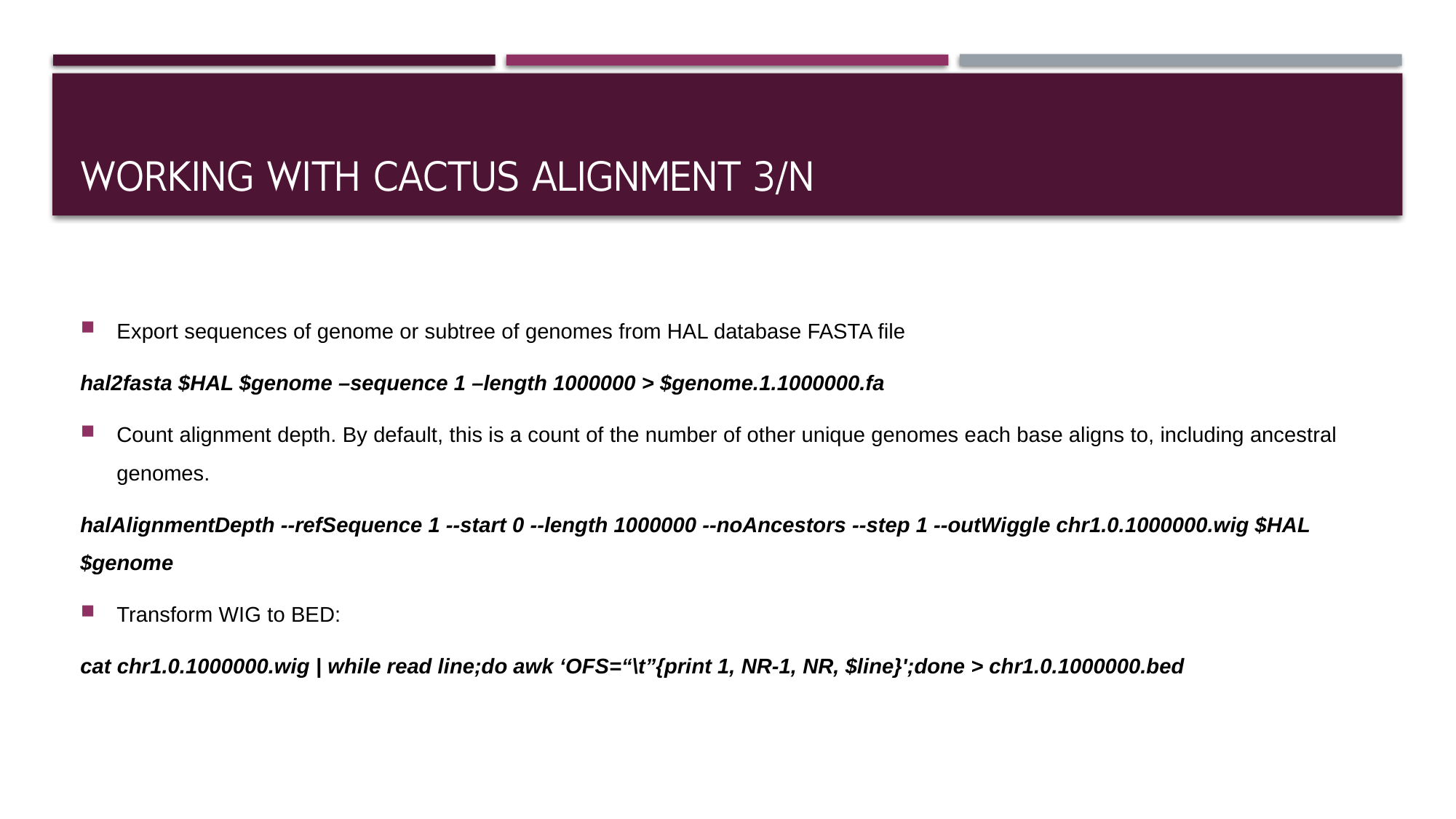

# Working with cactus alignment 3/n

Export sequences of genome or subtree of genomes from HAL database FASTA file
hal2fasta $HAL $genome –sequence 1 –length 1000000 > $genome.1.1000000.fa
Count alignment depth. By default, this is a count of the number of other unique genomes each base aligns to, including ancestral genomes.
halAlignmentDepth --refSequence 1 --start 0 --length 1000000 --noAncestors --step 1 --outWiggle chr1.0.1000000.wig $HAL $genome
Transform WIG to BED:
cat chr1.0.1000000.wig | while read line;do awk ‘OFS=“\t”{print 1, NR-1, NR, $line}';done > chr1.0.1000000.bed